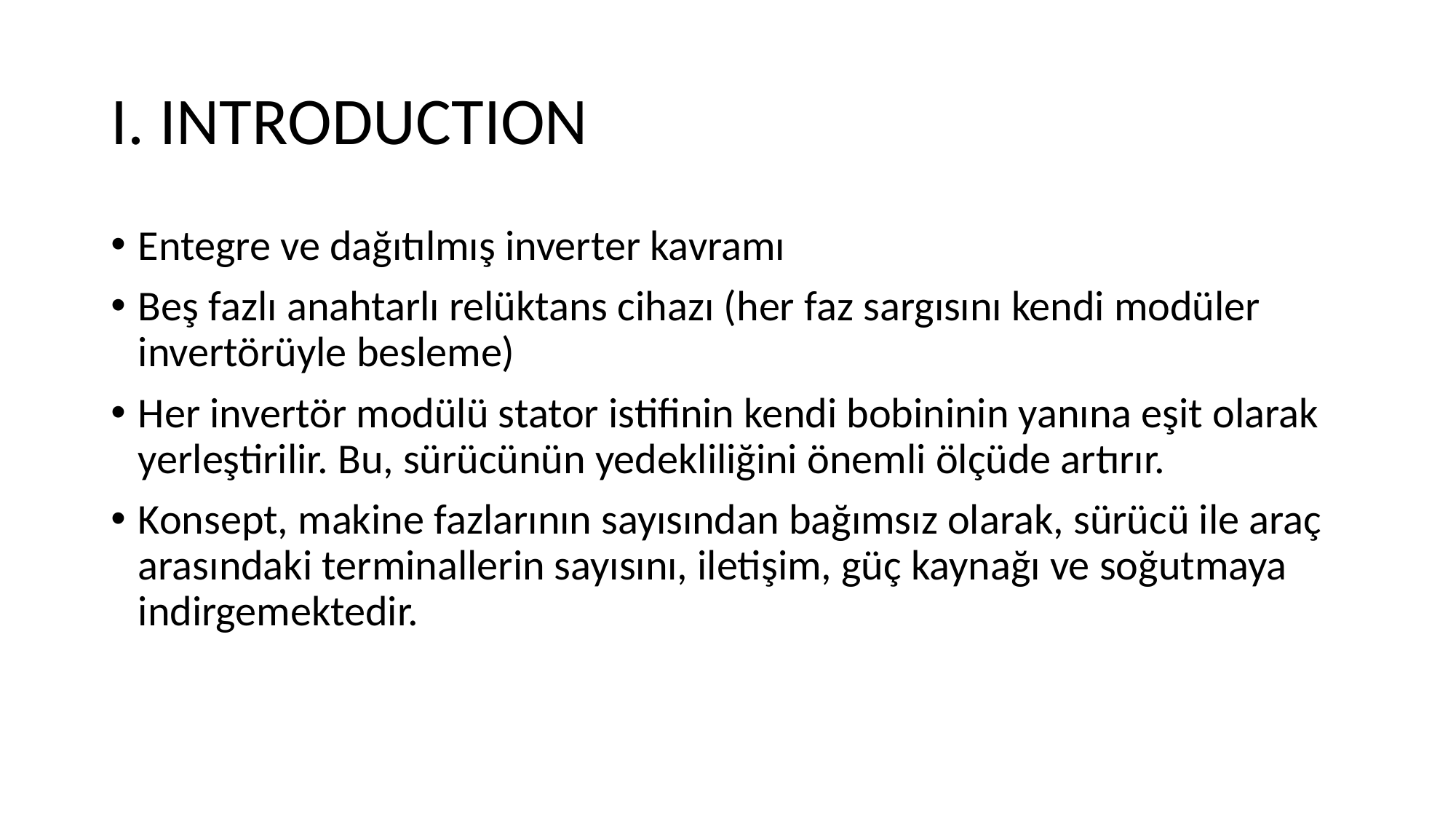

# I. INTRODUCTION
Entegre ve dağıtılmış inverter kavramı
Beş fazlı anahtarlı relüktans cihazı (her faz sargısını kendi modüler invertörüyle besleme)
Her invertör modülü stator istifinin kendi bobininin yanına eşit olarak yerleştirilir. Bu, sürücünün yedekliliğini önemli ölçüde artırır.
Konsept, makine fazlarının sayısından bağımsız olarak, sürücü ile araç arasındaki terminallerin sayısını, iletişim, güç kaynağı ve soğutmaya indirgemektedir.